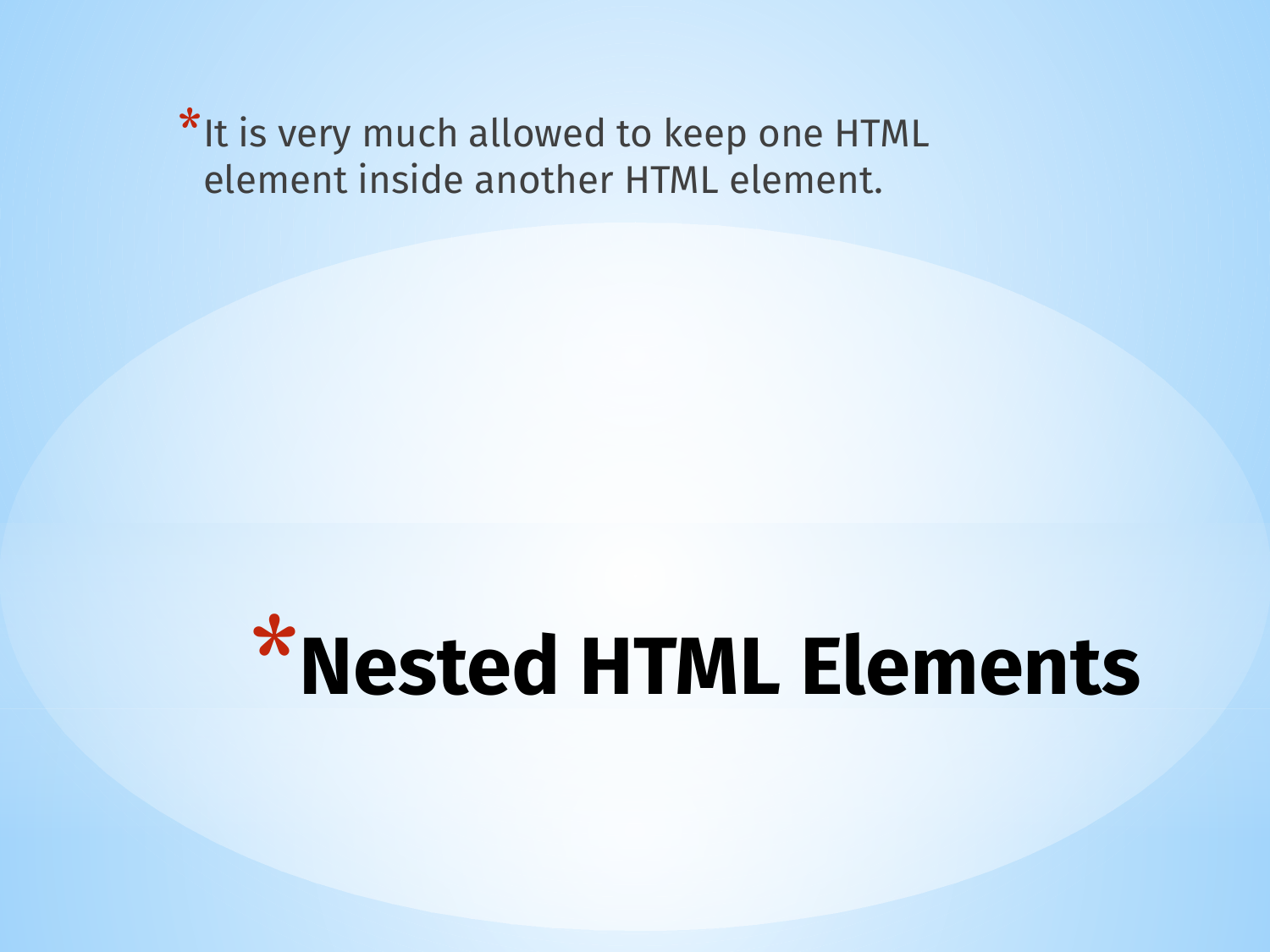

It is very much allowed to keep one HTML element inside another HTML element.
# Nested HTML Elements